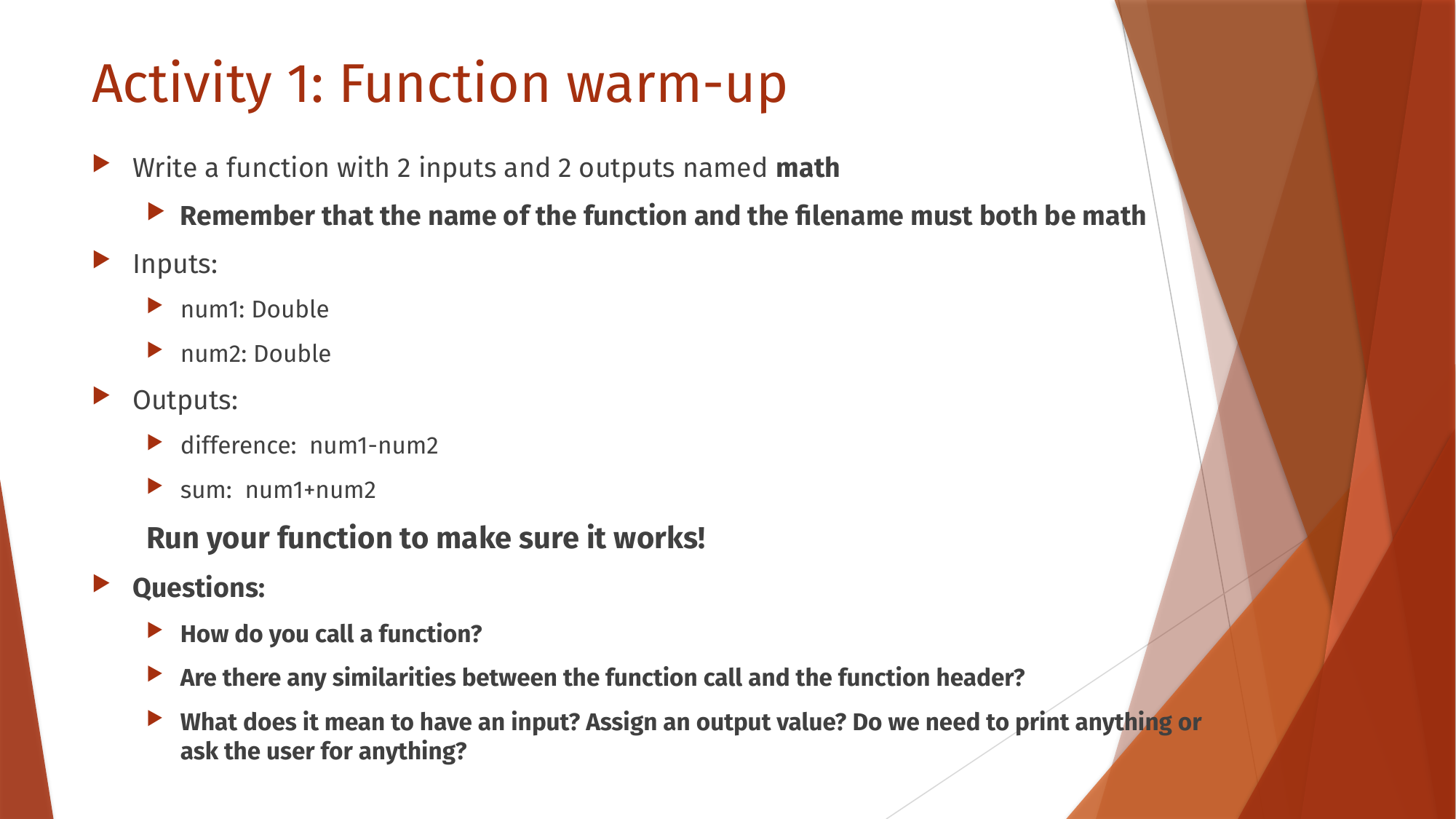

# Activity 1: Function warm-up
Write a function with 2 inputs and 2 outputs named math
Remember that the name of the function and the filename must both be math
Inputs:
num1: Double
num2: Double
Outputs:
difference:  num1-num2
sum:  num1+num2
Run your function to make sure it works!
Questions:
How do you call a function?
Are there any similarities between the function call and the function header?
What does it mean to have an input? Assign an output value? Do we need to print anything or ask the user for anything?